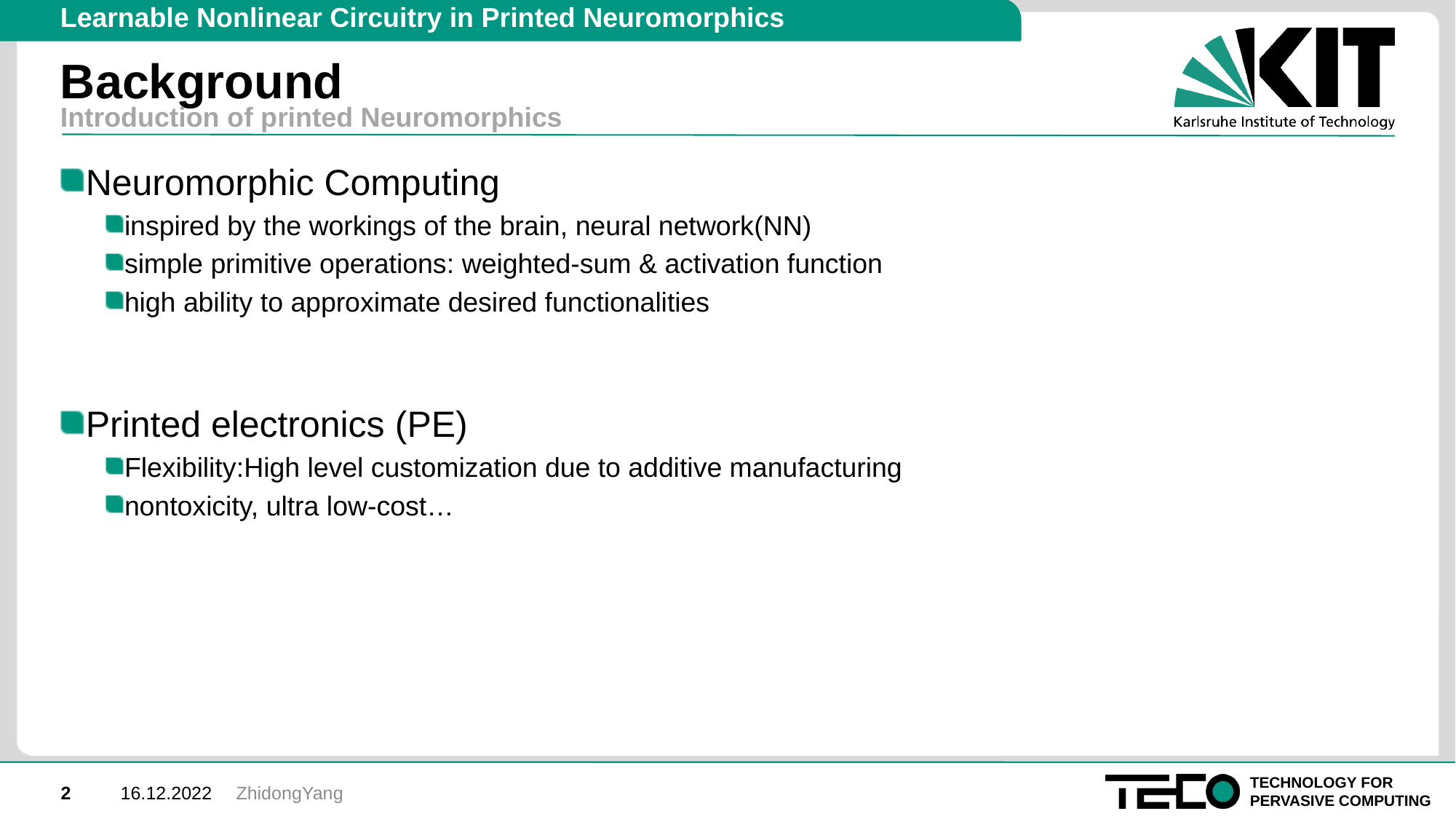

Learnable Nonlinear Circuitry in Printed Neuromorphics

# Background
Introduction of printed Neuromorphics
Neuromorphic Computing
inspired by the workings of the brain, neural network(NN)
simple primitive operations: weighted-sum & activation function
high ability to approximate desired functionalities

Printed electronics (PE)
Flexibility:High level customization due to additive manufacturing
nontoxicity, ultra low-cost…

ZhidongYang